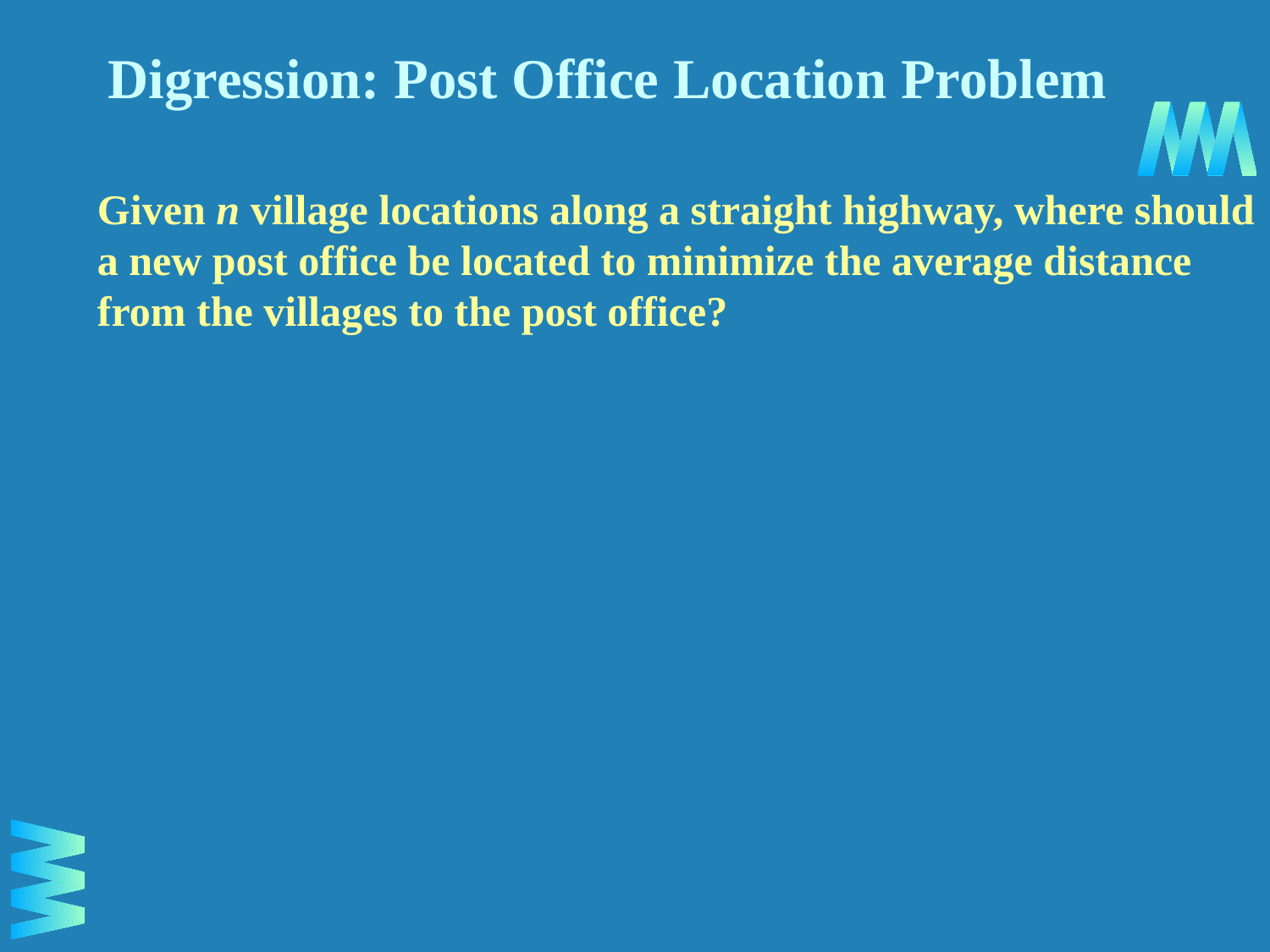

# Digression: Post Office Location Problem
Given n village locations along a straight highway, where should a new post office be located to minimize the average distance from the villages to the post office?

A. Levitin “Introduction to the Design & Analysis of Algorithms,” 3rd ed., Ch. 4 ©2012 Pearson Education, Inc. Upper Saddle River, NJ. All Rights Reserved.
21